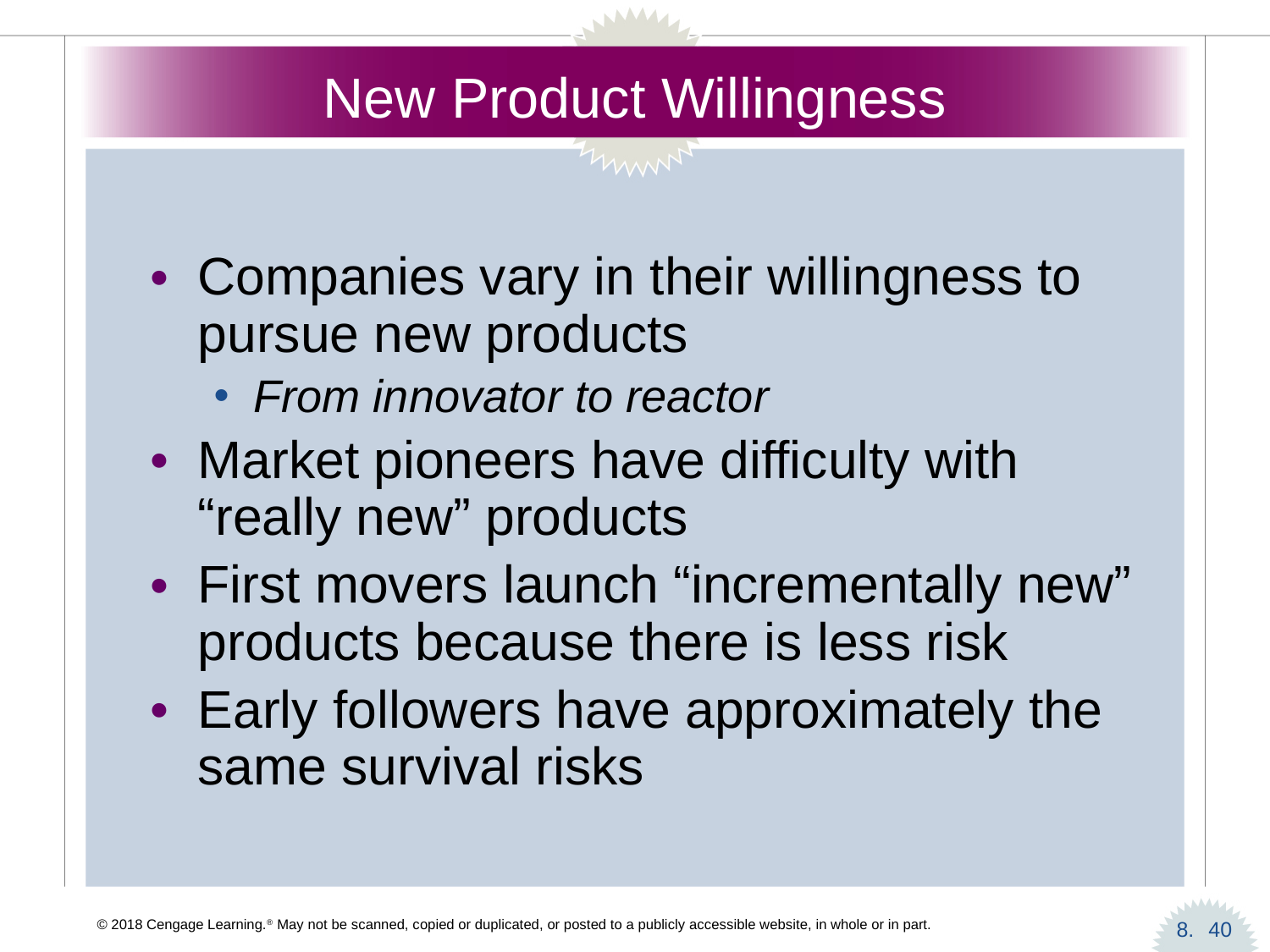

# New Product Willingness
Companies vary in their willingness to pursue new products
From innovator to reactor
Market pioneers have difficulty with “really new” products
First movers launch “incrementally new” products because there is less risk
Early followers have approximately the same survival risks

40